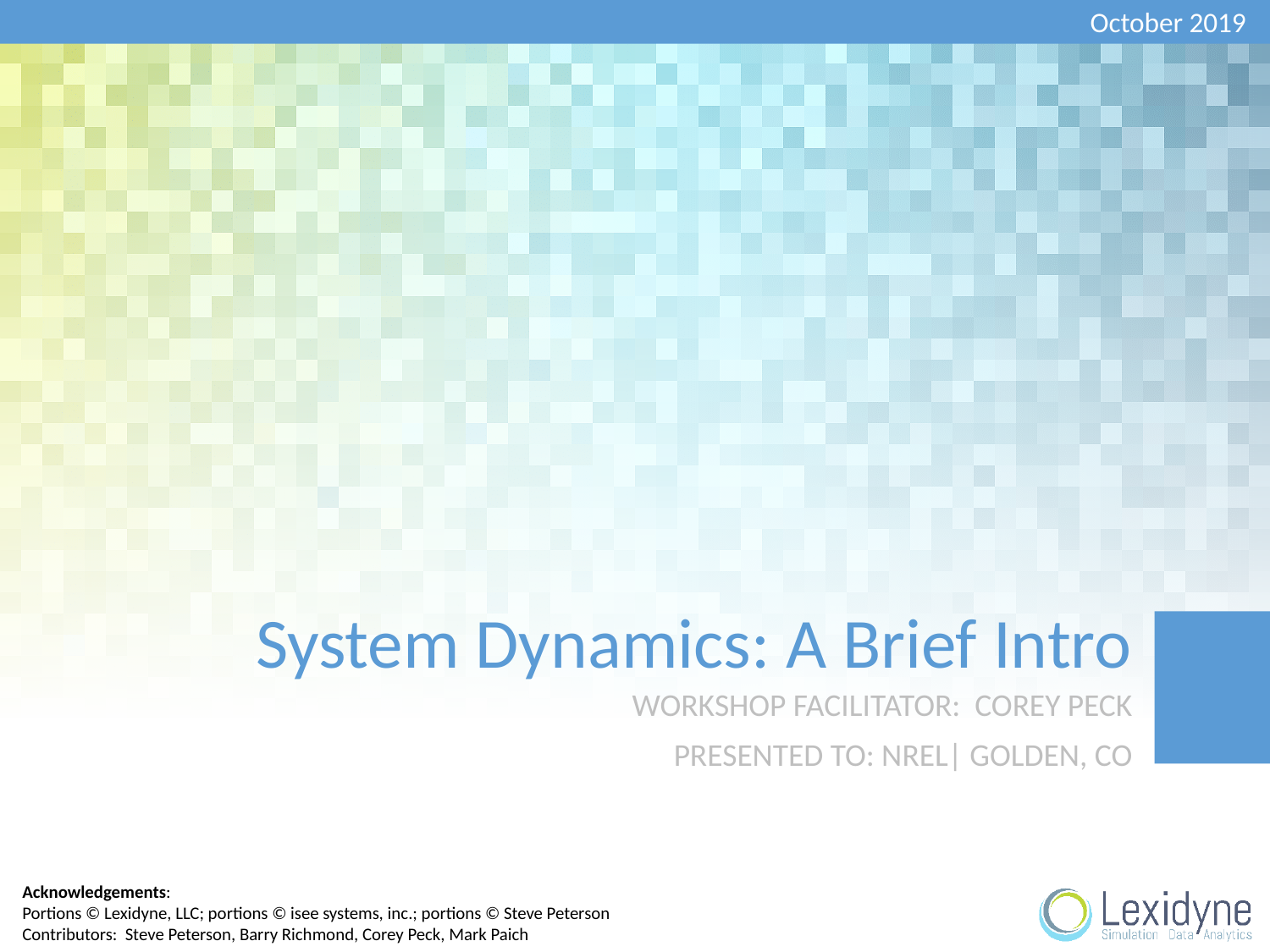

October 2019
# System Dynamics: A Brief Intro
Workshop Facilitator:  Corey Peck
Presented to: NREL| golden, co
Acknowledgements:
Portions © Lexidyne, LLC; portions © isee systems, inc.; portions © Steve Peterson
Contributors:  Steve Peterson, Barry Richmond, Corey Peck, Mark Paich